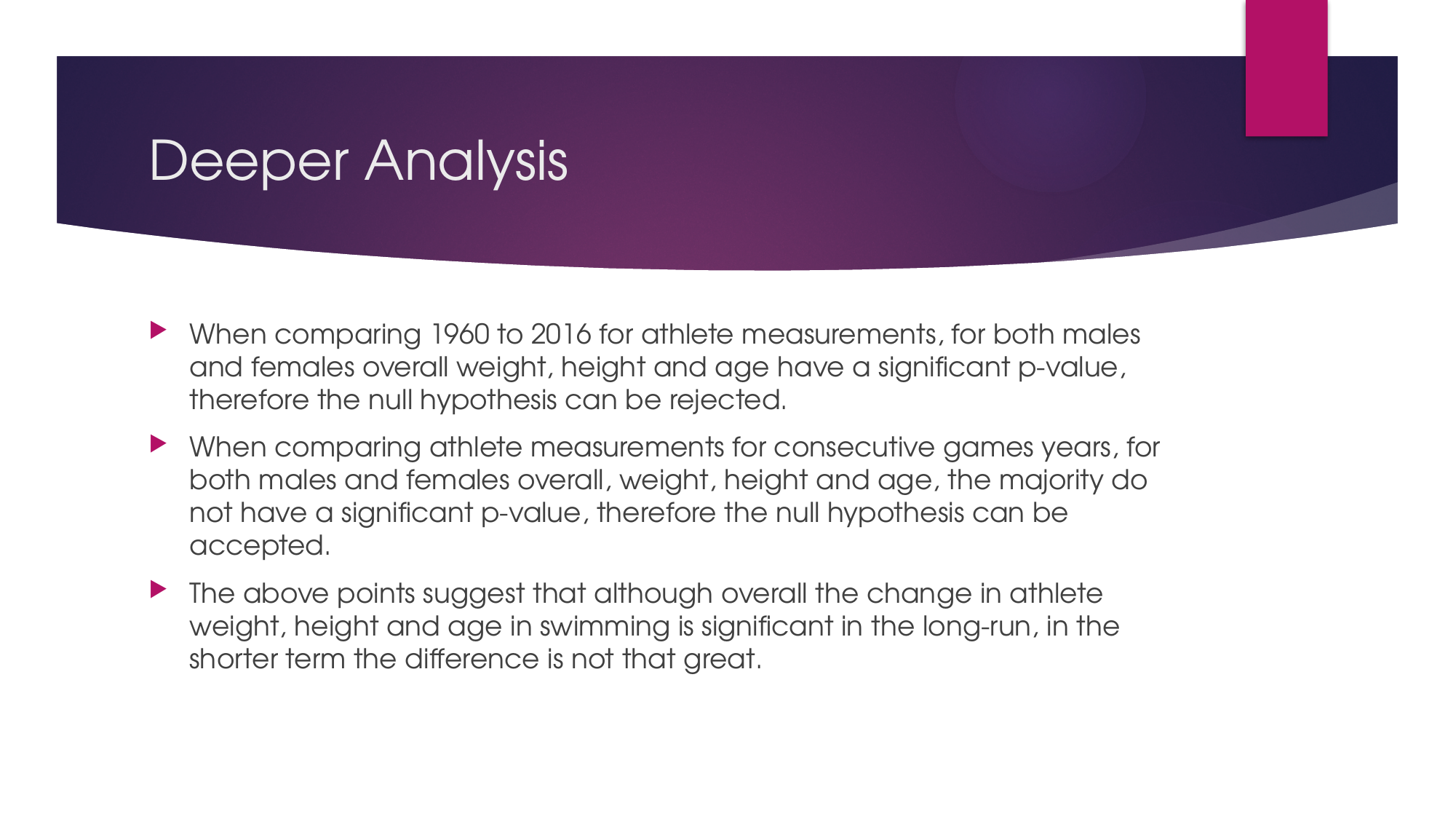

# Deeper Analysis
When comparing 1960 to 2016 for athlete measurements, for both males and females overall weight, height and age have a significant p-value, therefore the null hypothesis can be rejected.
When comparing athlete measurements for consecutive games years, for both males and females overall, weight, height and age, the majority do not have a significant p-value, therefore the null hypothesis can be accepted.
The above points suggest that although overall the change in athlete weight, height and age in swimming is significant in the long-run, in the shorter term the difference is not that great.